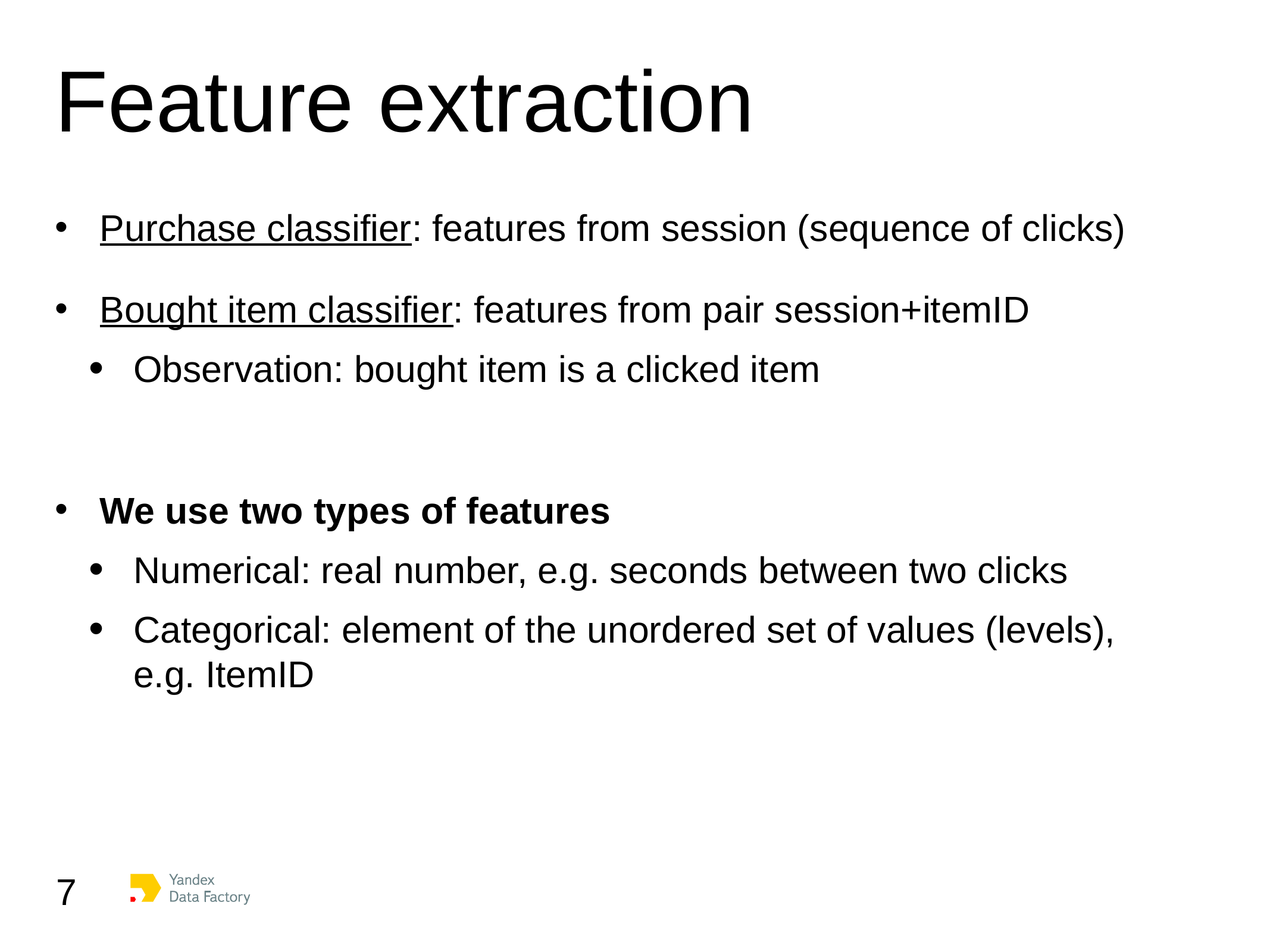

# Feature extraction
Purchase classifier: features from session (sequence of clicks)
Bought item classifier: features from pair session+itemID
Observation: bought item is a clicked item

We use two types of features
Numerical: real number, e.g. seconds between two clicks
Categorical: element of the unordered set of values (levels),
e.g. ItemID
7